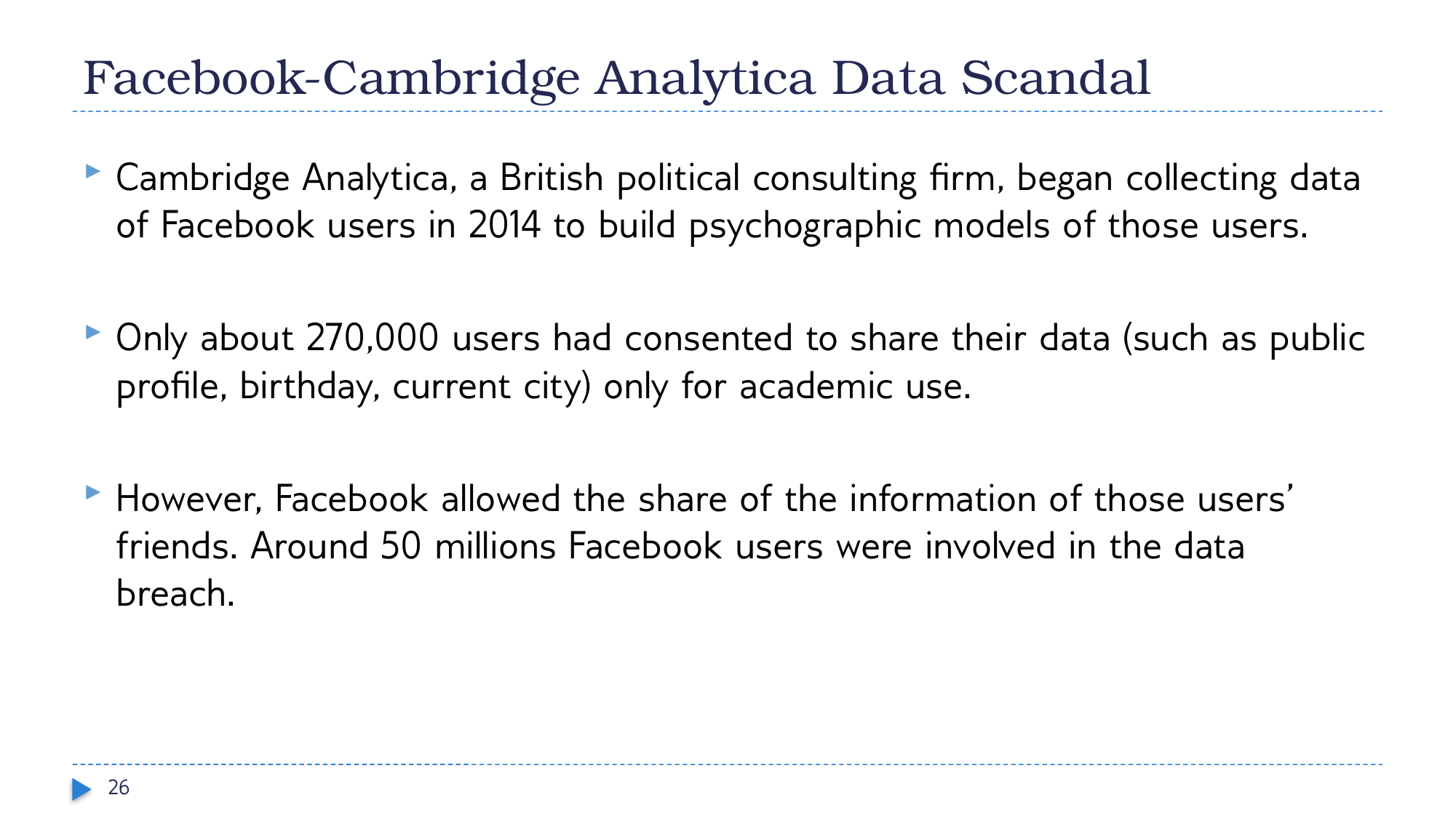

# Facebook-Cambridge Analytica Data Scandal
Cambridge Analytica, a British political consulting firm, began collecting data of Facebook users in 2014 to build psychographic models of those users.

Only about 270,000 users had consented to share their data (such as public profile, birthday, current city) only for academic use.

However, Facebook allowed the share of the information of those users’ friends. Around 50 millions Facebook users were involved in the data breach.

26